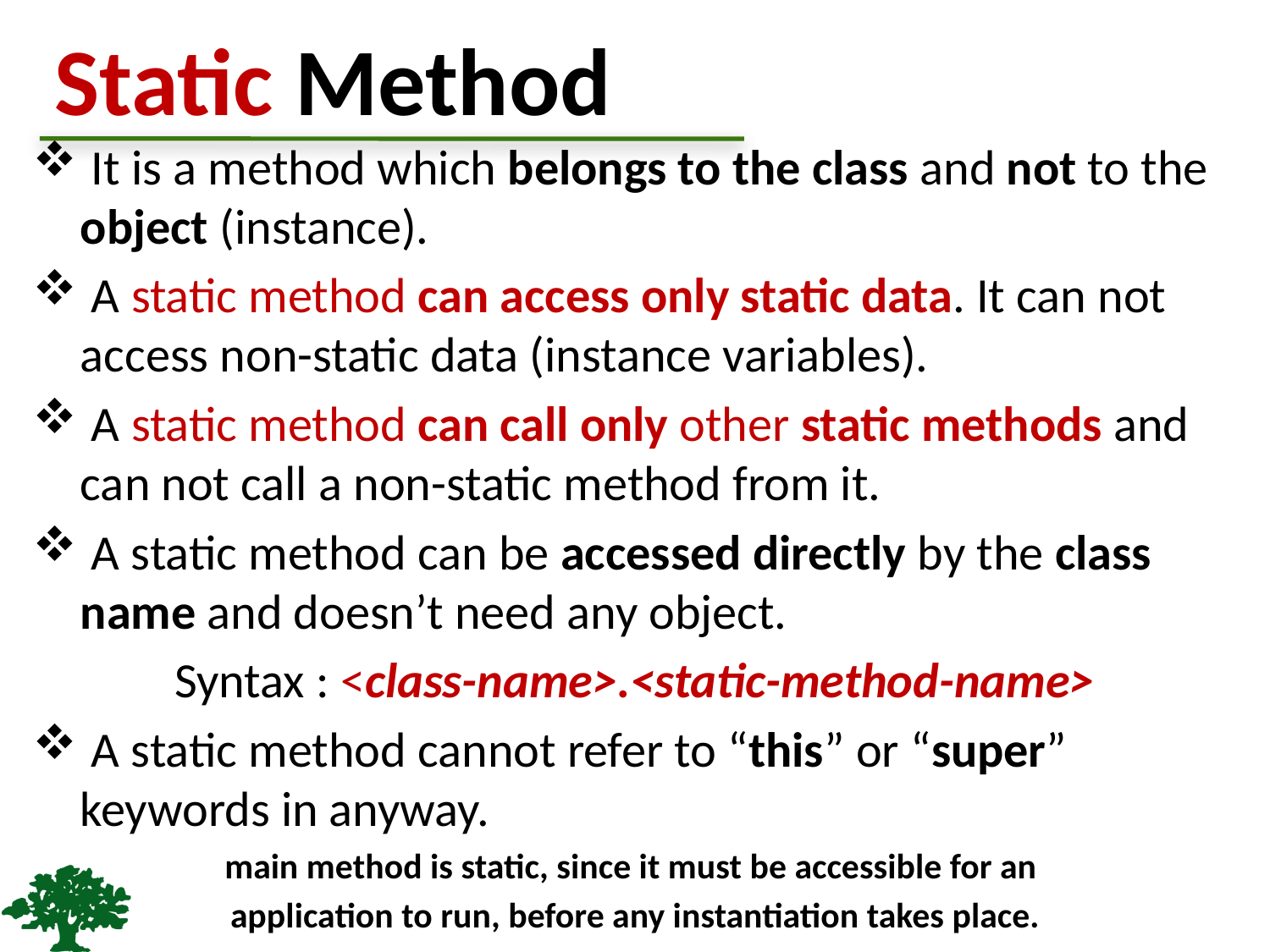

# Static Method
 It is a method which belongs to the class and not to the object (instance).
 A static method can access only static data. It can not access non-static data (instance variables).
 A static method can call only other static methods and can not call a non-static method from it.
 A static method can be accessed directly by the class name and doesn’t need any object.
Syntax : <class-name>.<static-method-name>
 A static method cannot refer to “this” or “super” keywords in anyway.
main method is static, since it must be accessible for an
application to run, before any instantiation takes place.